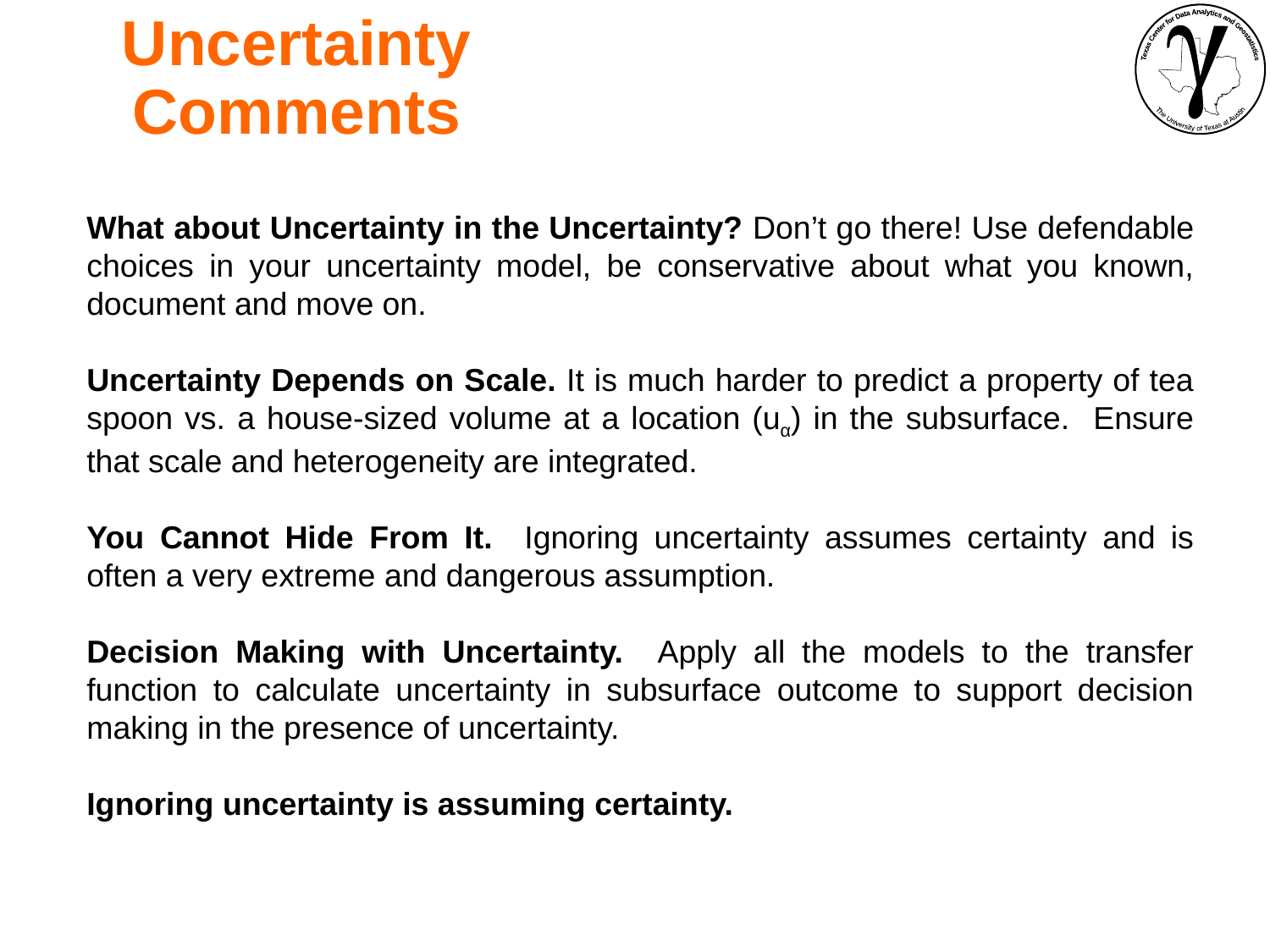

Uncertainty Comments
What about Uncertainty in the Uncertainty? Don’t go there! Use defendable choices in your uncertainty model, be conservative about what you known, document and move on.

Uncertainty Depends on Scale. It is much harder to predict a property of tea spoon vs. a house-sized volume at a location (uα) in the subsurface.  Ensure that scale and heterogeneity are integrated.

You Cannot Hide From It.  Ignoring uncertainty assumes certainty and is often a very extreme and dangerous assumption.

Decision Making with Uncertainty.  Apply all the models to the transfer function to calculate uncertainty in subsurface outcome to support decision making in the presence of uncertainty.

Ignoring uncertainty is assuming certainty.